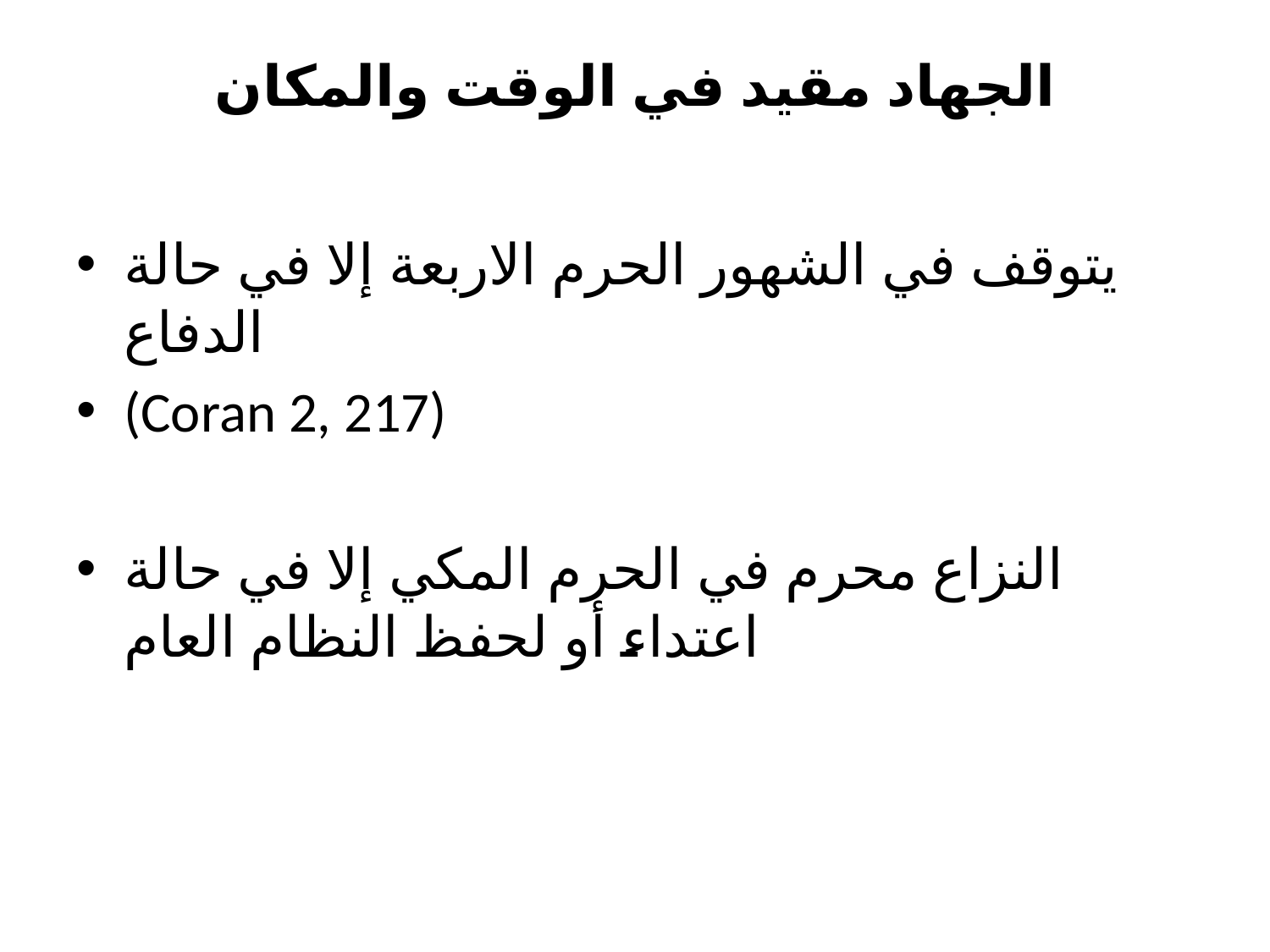

# الجهاد مقيد في الوقت والمكان
يتوقف في الشهور الحرم الاربعة إلا في حالة الدفاع
(Coran 2, 217)

النزاع محرم في الحرم المكي إلا في حالة اعتداء أو لحفظ النظام العام